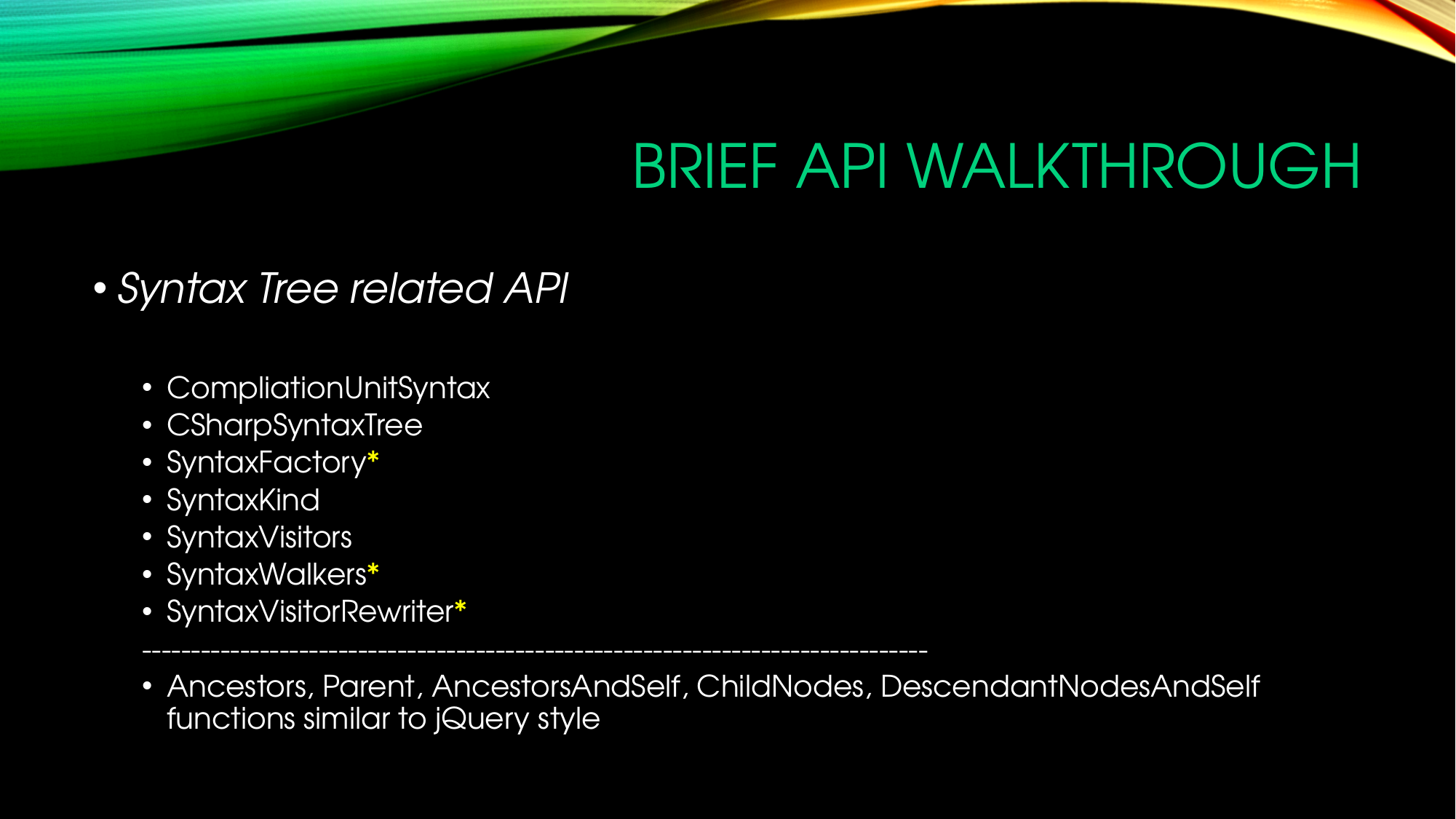

# Brief API Walkthrough
Syntax Tree related API

CompliationUnitSyntax
CSharpSyntaxTree
SyntaxFactory*
SyntaxKind
SyntaxVisitors
SyntaxWalkers*
SyntaxVisitorRewriter*
--------------------------------------------------------------------------------
Ancestors, Parent, AncestorsAndSelf, ChildNodes, DescendantNodesAndSelf functions similar to jQuery style